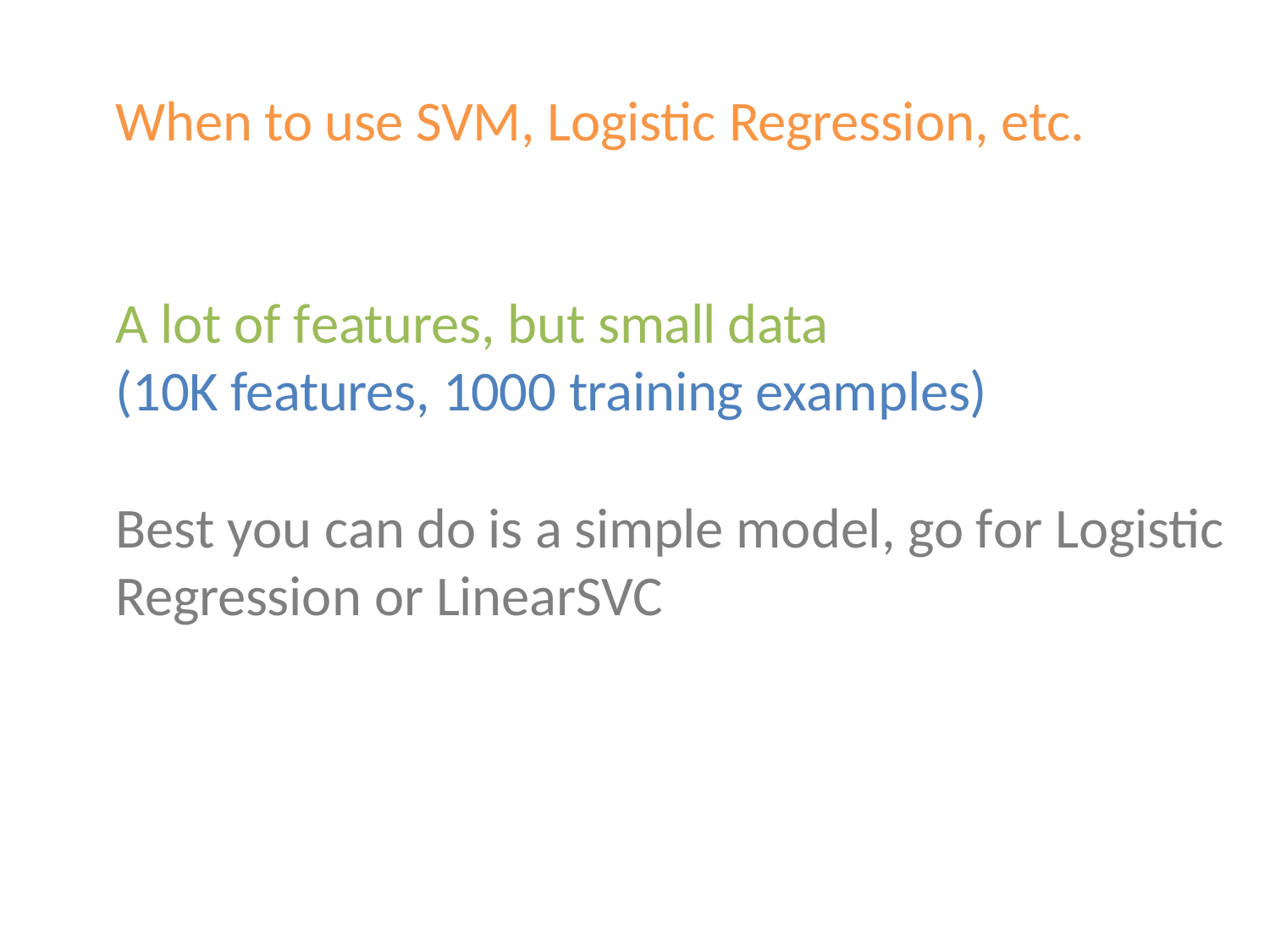

When to use SVM, Logistic Regression, etc.

A lot of features, but small data
(10K features, 1000 training examples)

Best you can do is a simple model, go for Logistic Regression or LinearSVC